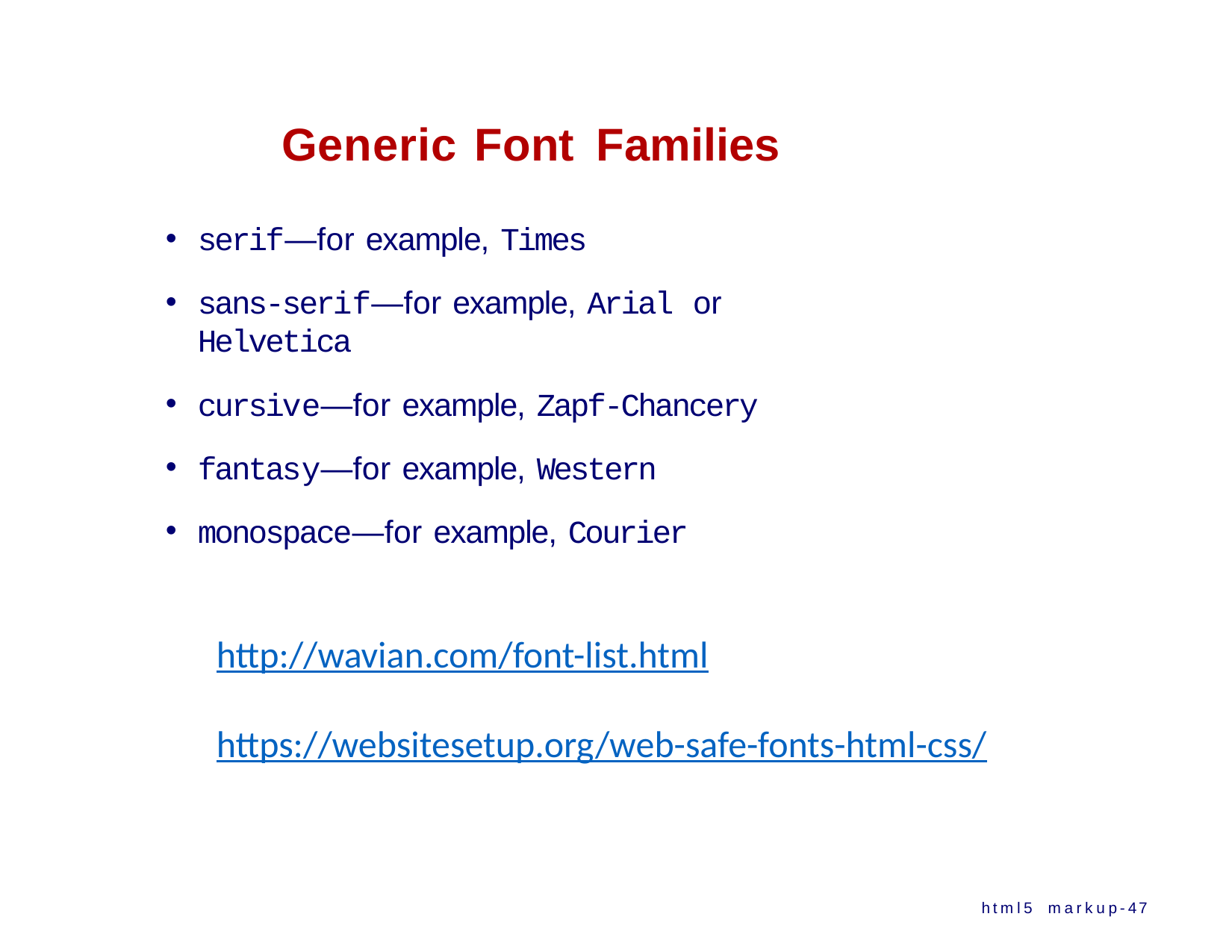

# Generic Font Families
serif—for example, Times

sans-serif—for example, Arial or Helvetica

cursive—for example, Zapf-Chancery

fantasy—for example, Western

monospace—for example, Courier
http://wavian.com/font-list.html

https://websitesetup.org/web-safe-fonts-html-css/
html5  markup-47